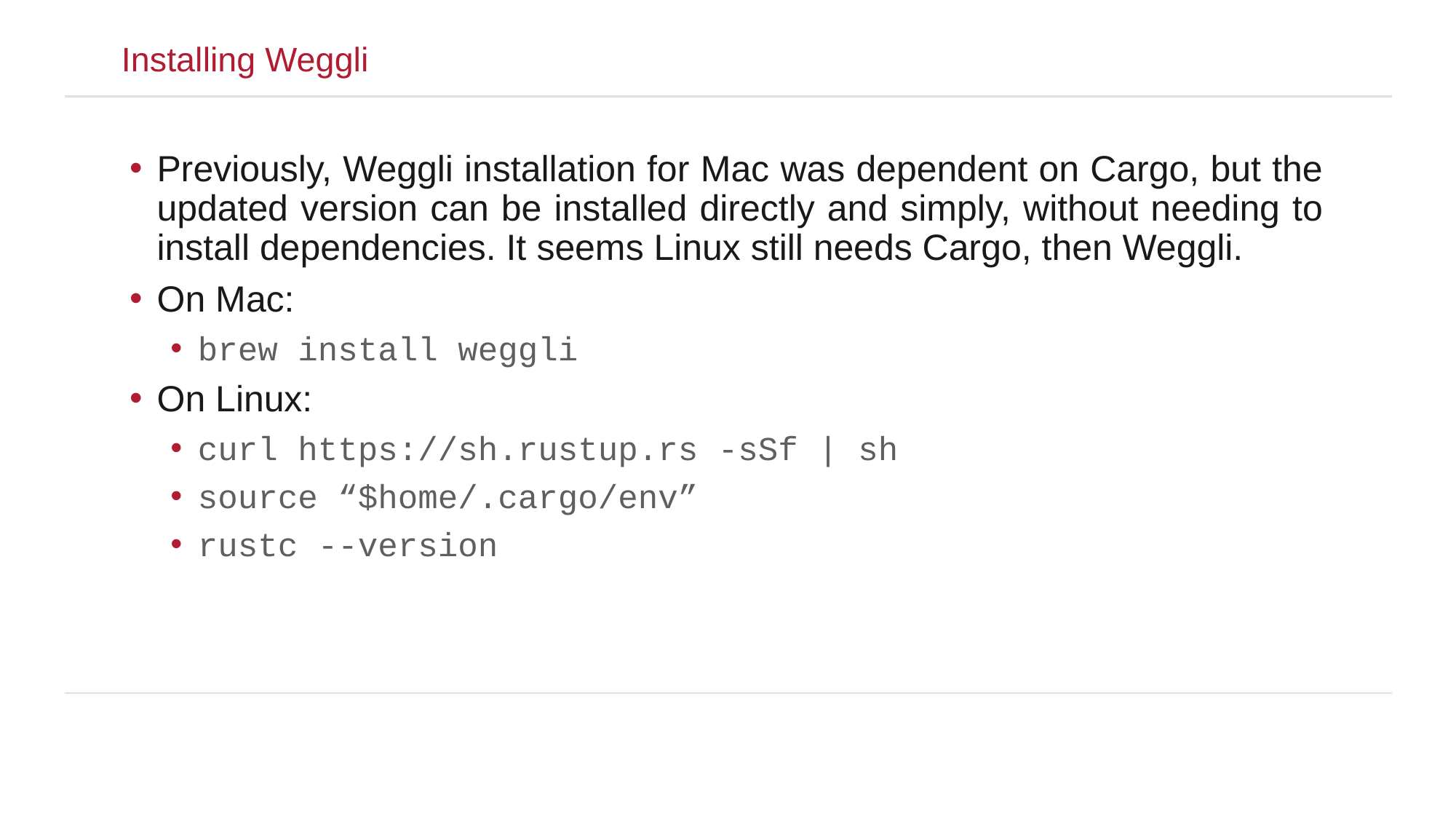

Installing Weggli
Previously, Weggli installation for Mac was dependent on Cargo, but the updated version can be installed directly and simply, without needing to install dependencies. It seems Linux still needs Cargo, then Weggli.
On Mac:
brew install weggli
On Linux:
curl https://sh.rustup.rs -sSf | sh
source “$home/.cargo/env”
rustc --version